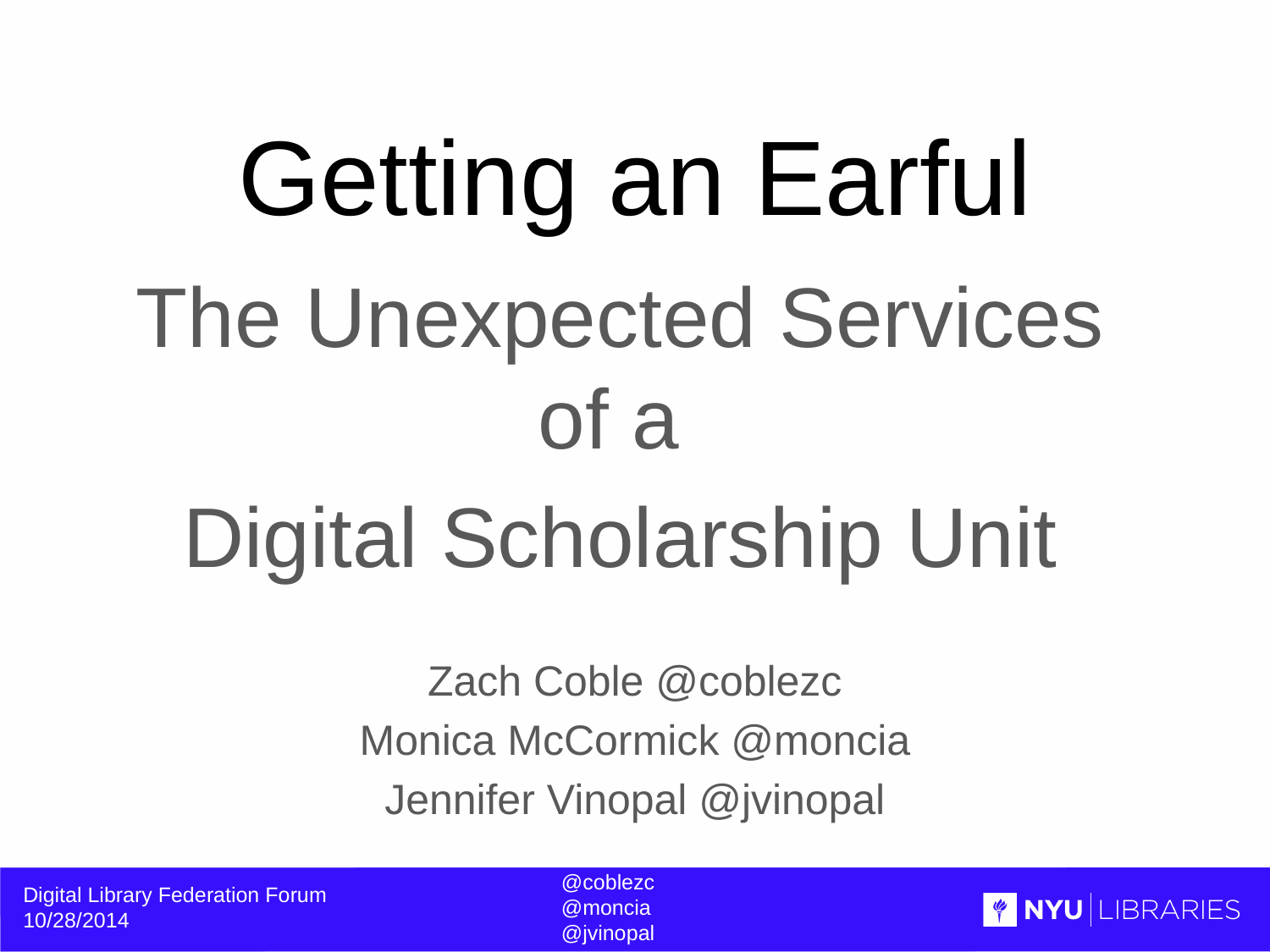

# Getting an Earful
The Unexpected Services of a
Digital Scholarship Unit
Zach Coble @coblezc
Monica McCormick @moncia
Jennifer Vinopal @jvinopal
@coblezc
@moncia
@jvinopal
Digital Library Federation Forum
10/28/2014